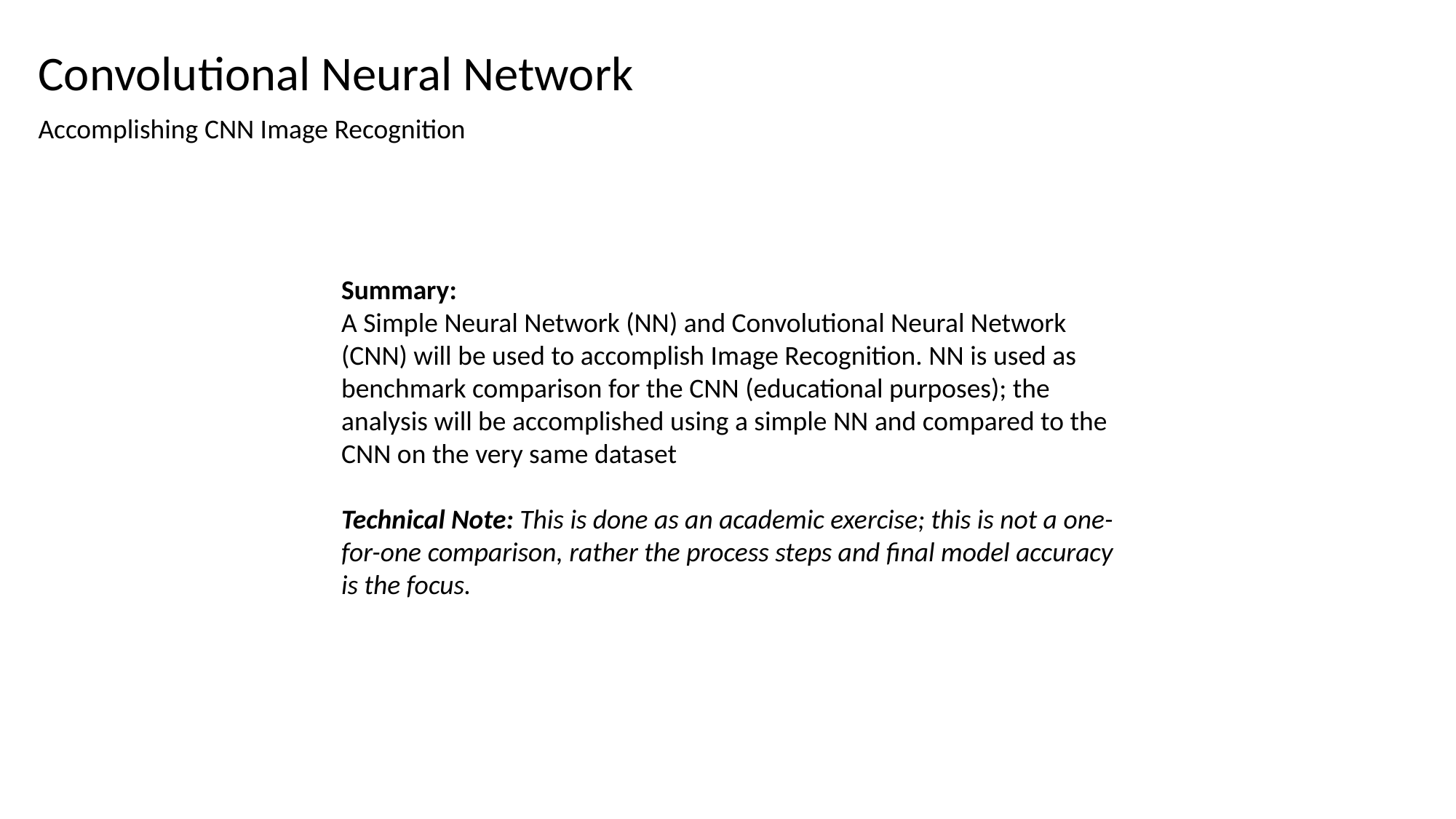

Convolutional Neural Network
Accomplishing CNN Image Recognition
Summary:
A Simple Neural Network (NN) and Convolutional Neural Network (CNN) will be used to accomplish Image Recognition. NN is used as benchmark comparison for the CNN (educational purposes); the analysis will be accomplished using a simple NN and compared to the CNN on the very same dataset

Technical Note: This is done as an academic exercise; this is not a one-for-one comparison, rather the process steps and final model accuracy is the focus.